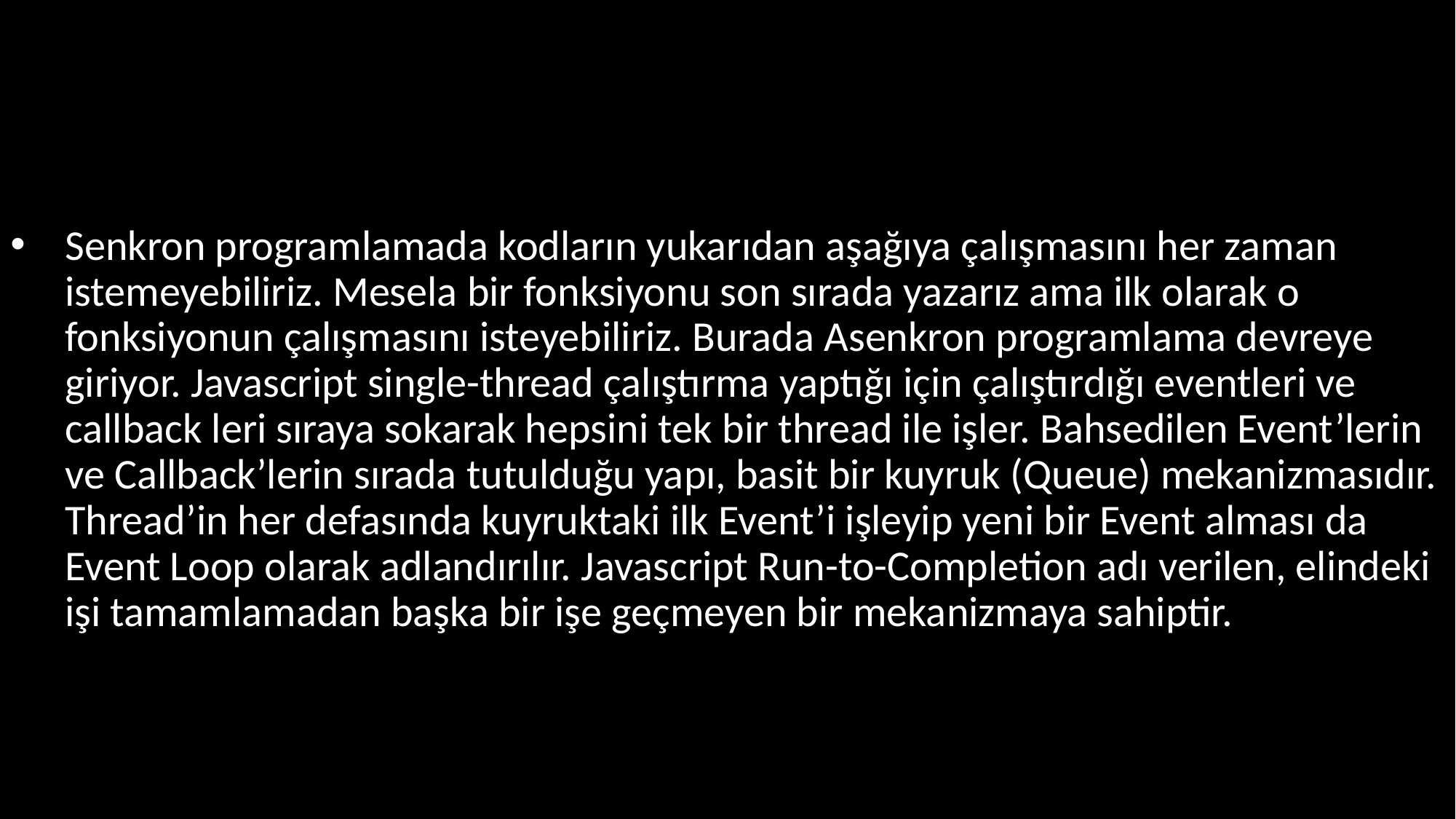

#
Senkron programlamada kodların yukarıdan aşağıya çalışmasını her zaman istemeyebiliriz. Mesela bir fonksiyonu son sırada yazarız ama ilk olarak o fonksiyonun çalışmasını isteyebiliriz. Burada Asenkron programlama devreye giriyor. Javascript single-thread çalıştırma yaptığı için çalıştırdığı eventleri ve callback leri sıraya sokarak hepsini tek bir thread ile işler. Bahsedilen Event’lerin ve Callback’lerin sırada tutulduğu yapı, basit bir kuyruk (Queue) mekanizmasıdır. Thread’in her defasında kuyruktaki ilk Event’i işleyip yeni bir Event alması da Event Loop olarak adlandırılır. Javascript Run-to-Completion adı verilen, elindeki işi tamamlamadan başka bir işe geçmeyen bir mekanizmaya sahiptir.